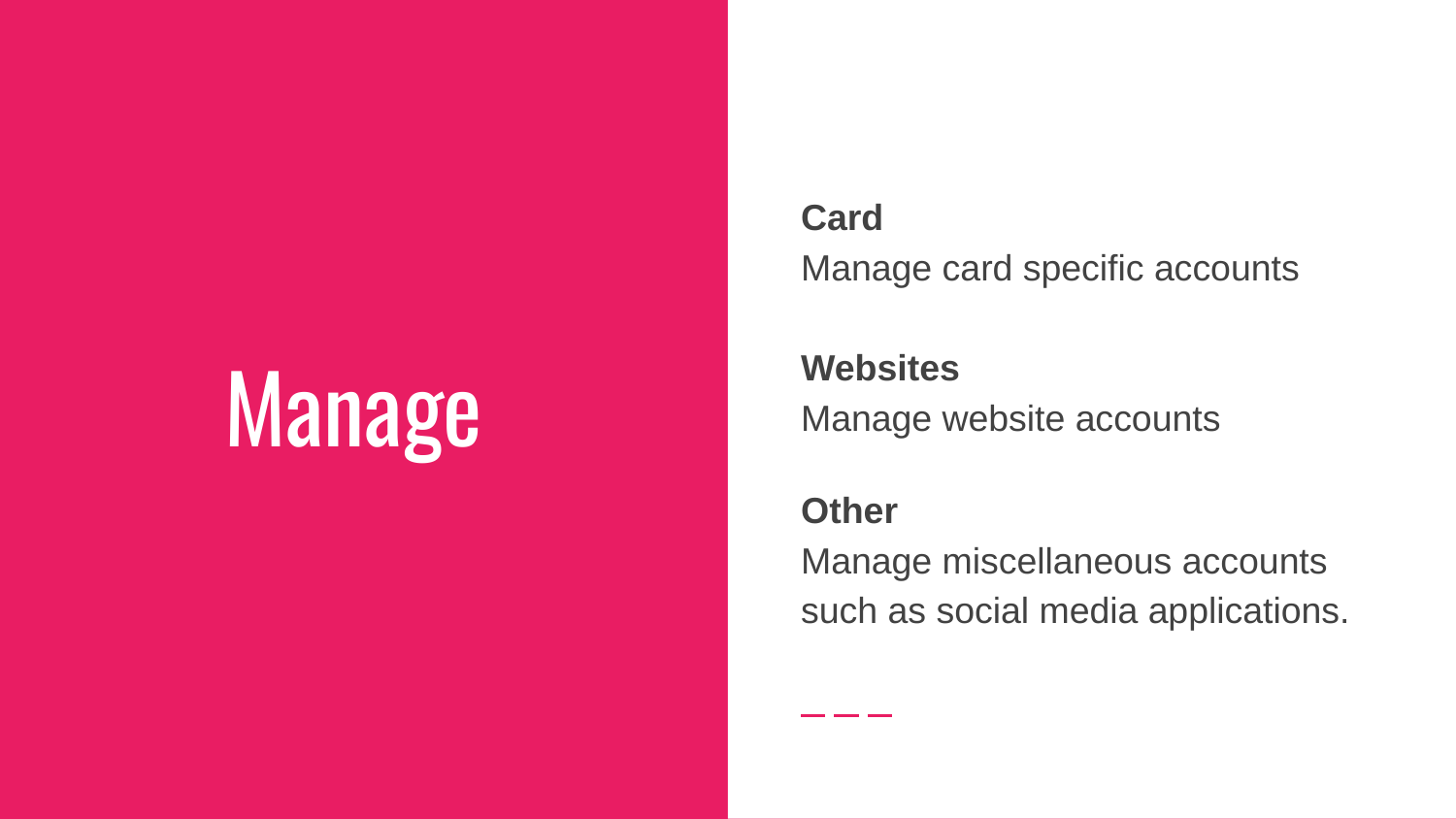

Card
Manage card specific accounts

Websites
Manage website accounts

Other
Manage miscellaneous accounts such as social media applications.
# Manage